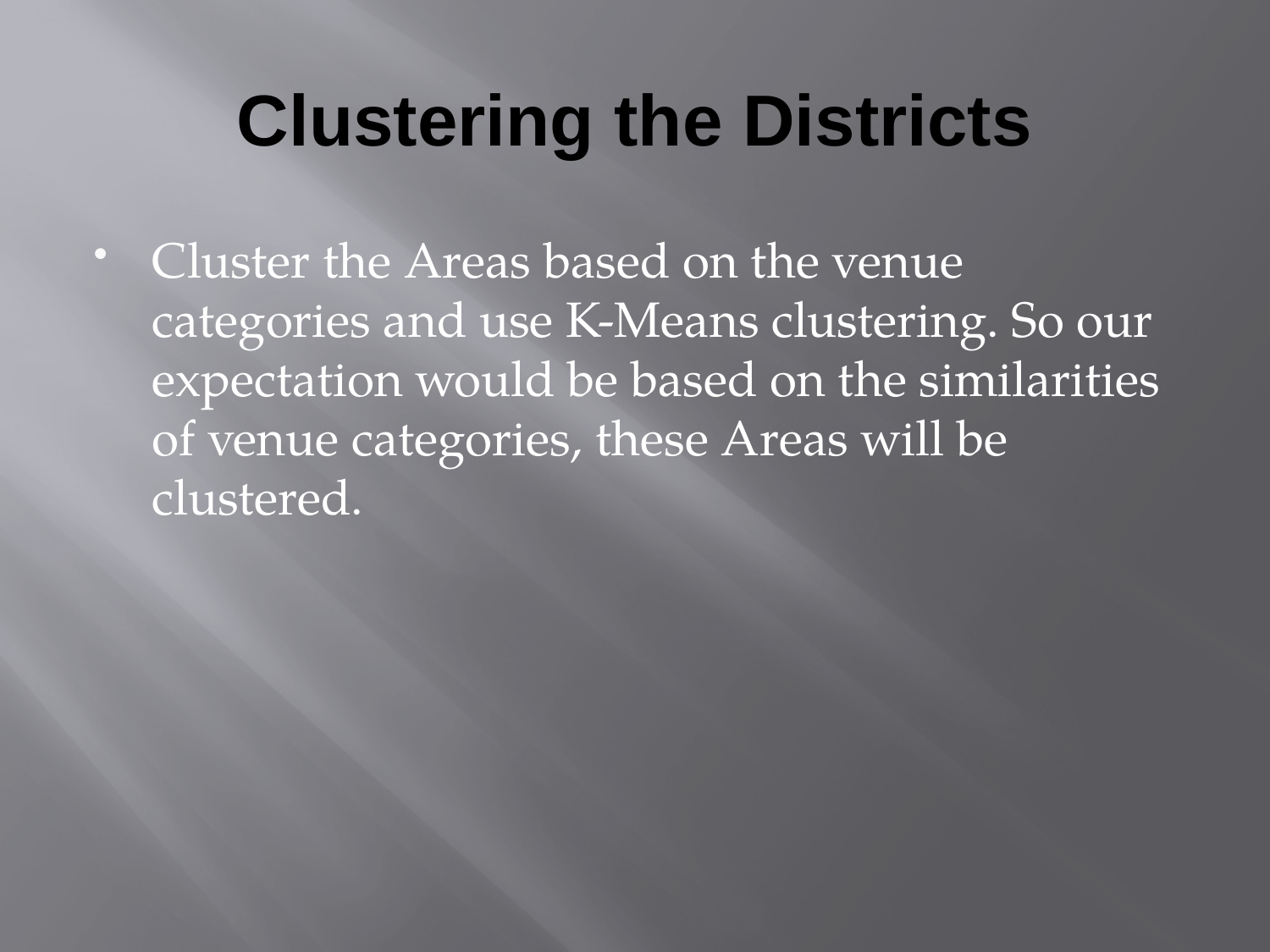

# Clustering the Districts
Cluster the Areas based on the venue categories and use K-Means clustering. So our expectation would be based on the similarities of venue categories, these Areas will be clustered.